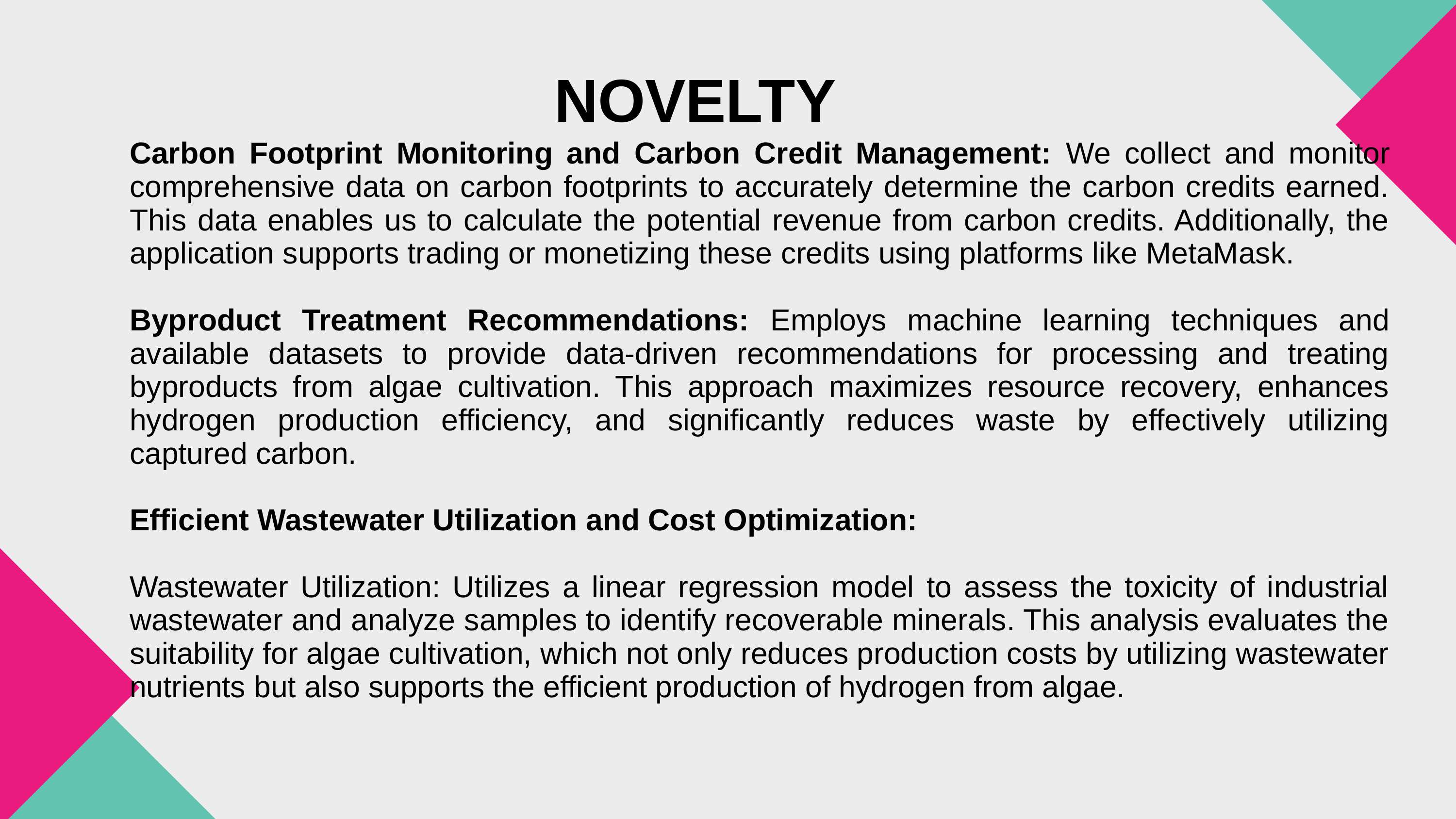

NOVELTY
Carbon Footprint Monitoring and Carbon Credit Management: We collect and monitor comprehensive data on carbon footprints to accurately determine the carbon credits earned. This data enables us to calculate the potential revenue from carbon credits. Additionally, the application supports trading or monetizing these credits using platforms like MetaMask.

Byproduct Treatment Recommendations: Employs machine learning techniques and available datasets to provide data-driven recommendations for processing and treating byproducts from algae cultivation. This approach maximizes resource recovery, enhances hydrogen production efficiency, and significantly reduces waste by effectively utilizing captured carbon.

Efficient Wastewater Utilization and Cost Optimization:

Wastewater Utilization: Utilizes a linear regression model to assess the toxicity of industrial wastewater and analyze samples to identify recoverable minerals. This analysis evaluates the suitability for algae cultivation, which not only reduces production costs by utilizing wastewater nutrients but also supports the efficient production of hydrogen from algae.